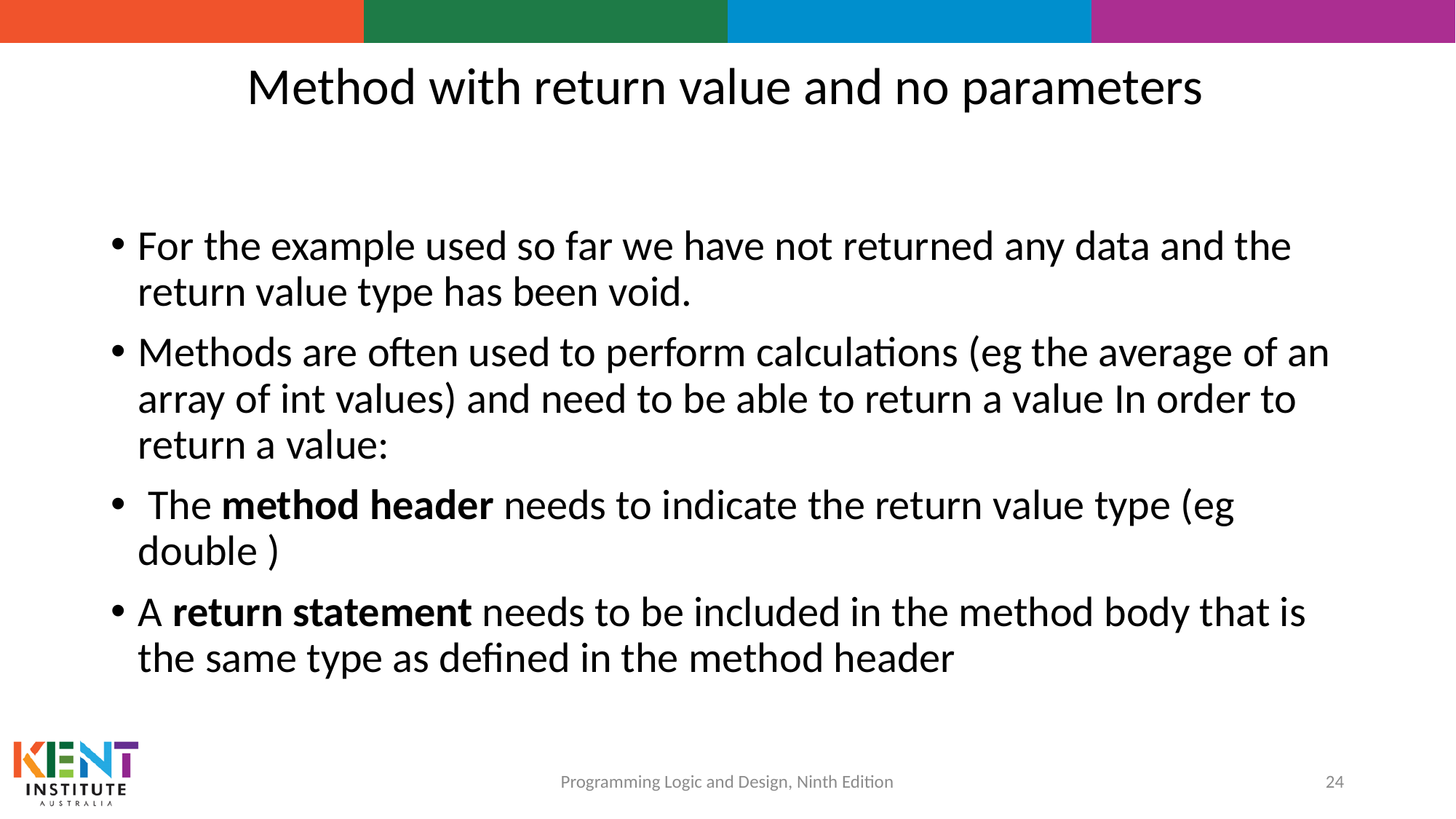

# Method with return value and no parameters
For the example used so far we have not returned any data and the return value type has been void.
Methods are often used to perform calculations (eg the average of an array of int values) and need to be able to return a value In order to return a value:
 The method header needs to indicate the return value type (eg double )
A return statement needs to be included in the method body that is the same type as defined in the method header
24
Programming Logic and Design, Ninth Edition